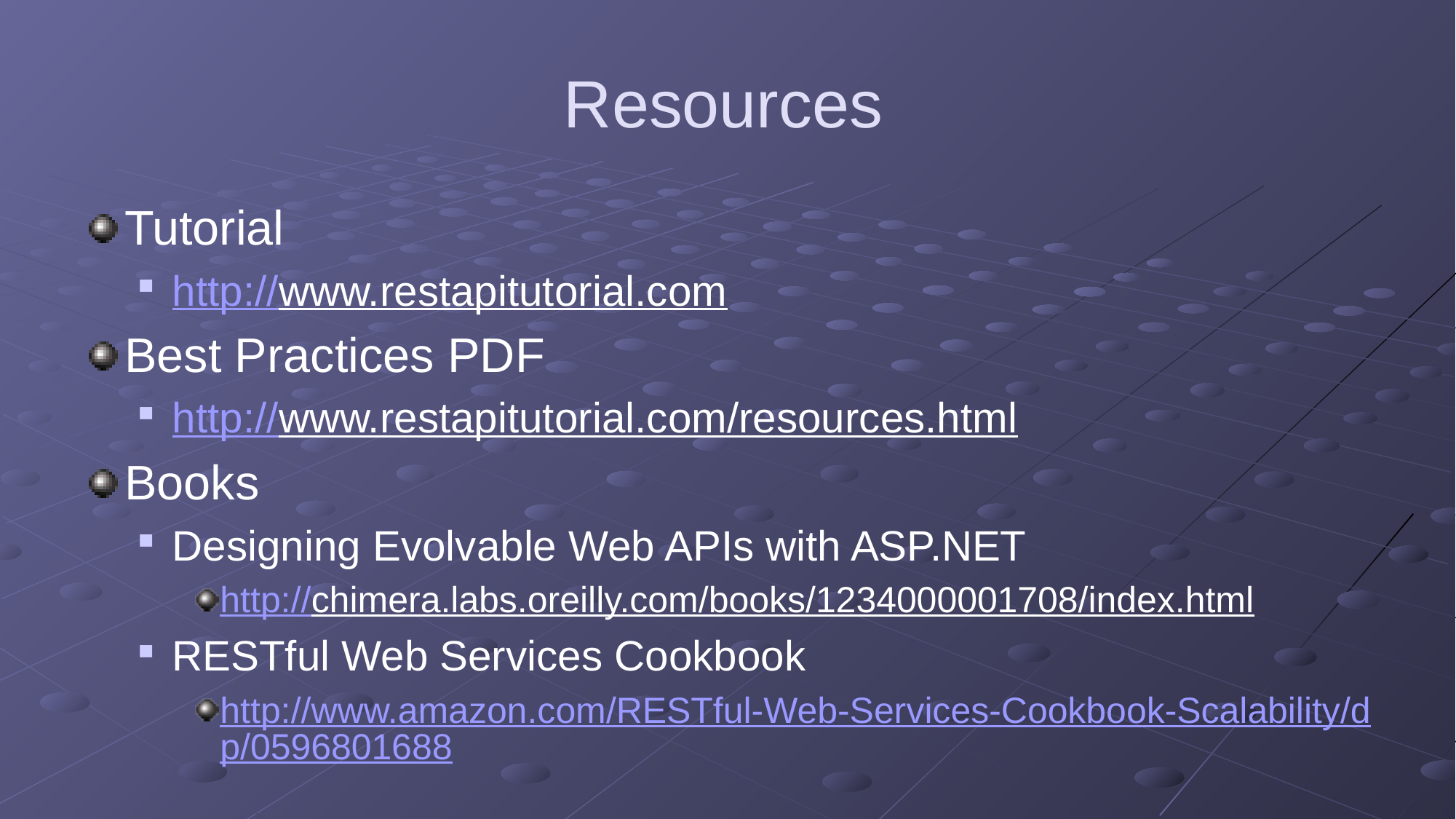

# Resources
Tutorial
http://www.restapitutorial.com
Best Practices PDF
http://www.restapitutorial.com/resources.html
Books
Designing Evolvable Web APIs with ASP.NET
http://chimera.labs.oreilly.com/books/1234000001708/index.html
RESTful Web Services Cookbook
http://www.amazon.com/RESTful-Web-Services-Cookbook-Scalability/dp/0596801688